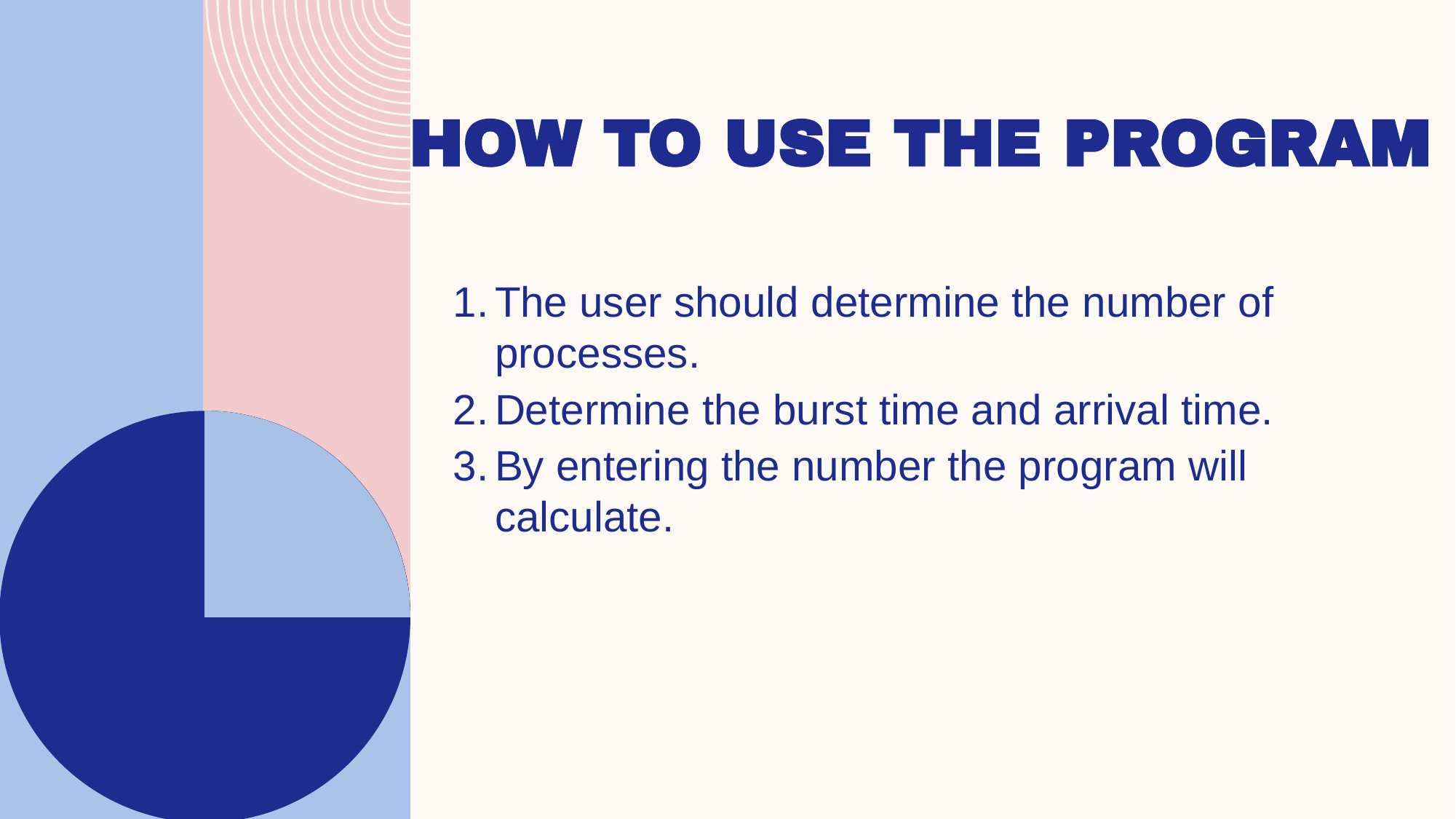

# How to use the program
The user should determine the number of processes.
Determine the burst time and arrival time.
By entering the number the program will calculate.